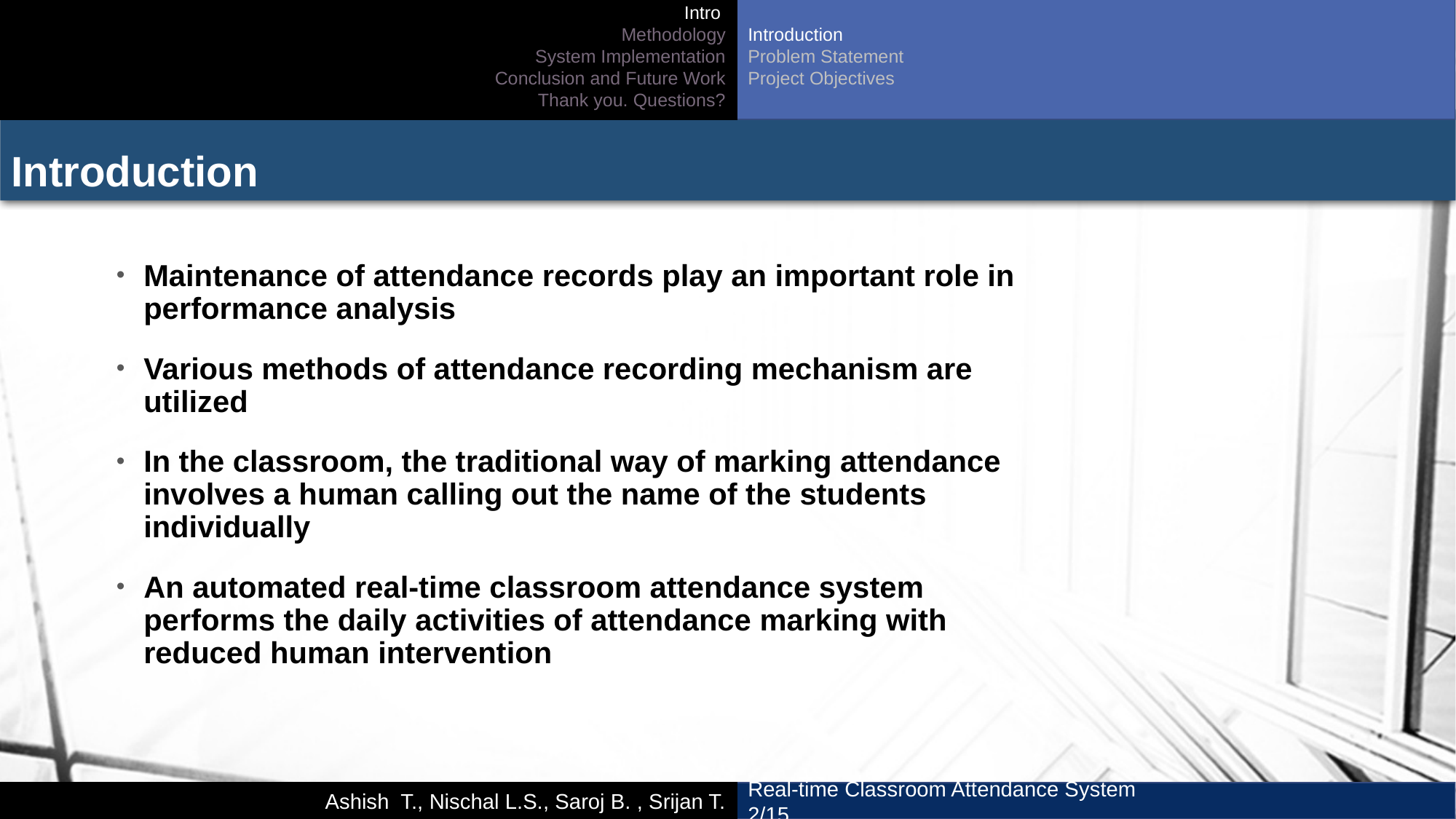

Intro
Methodology
System Implementation
Conclusion and Future Work
Thank you. Questions?
Introduction
Problem Statement
Project Objectives
Introduction
Maintenance of attendance records play an important role in performance analysis
Various methods of attendance recording mechanism are utilized
In the classroom, the traditional way of marking attendance involves a human calling out the name of the students individually
An automated real-time classroom attendance system performs the daily activities of attendance marking with reduced human intervention
Real-time Classroom Attendance System		              	2/15
Ashish  T., Nischal L.S., Saroj B. , Srijan T.